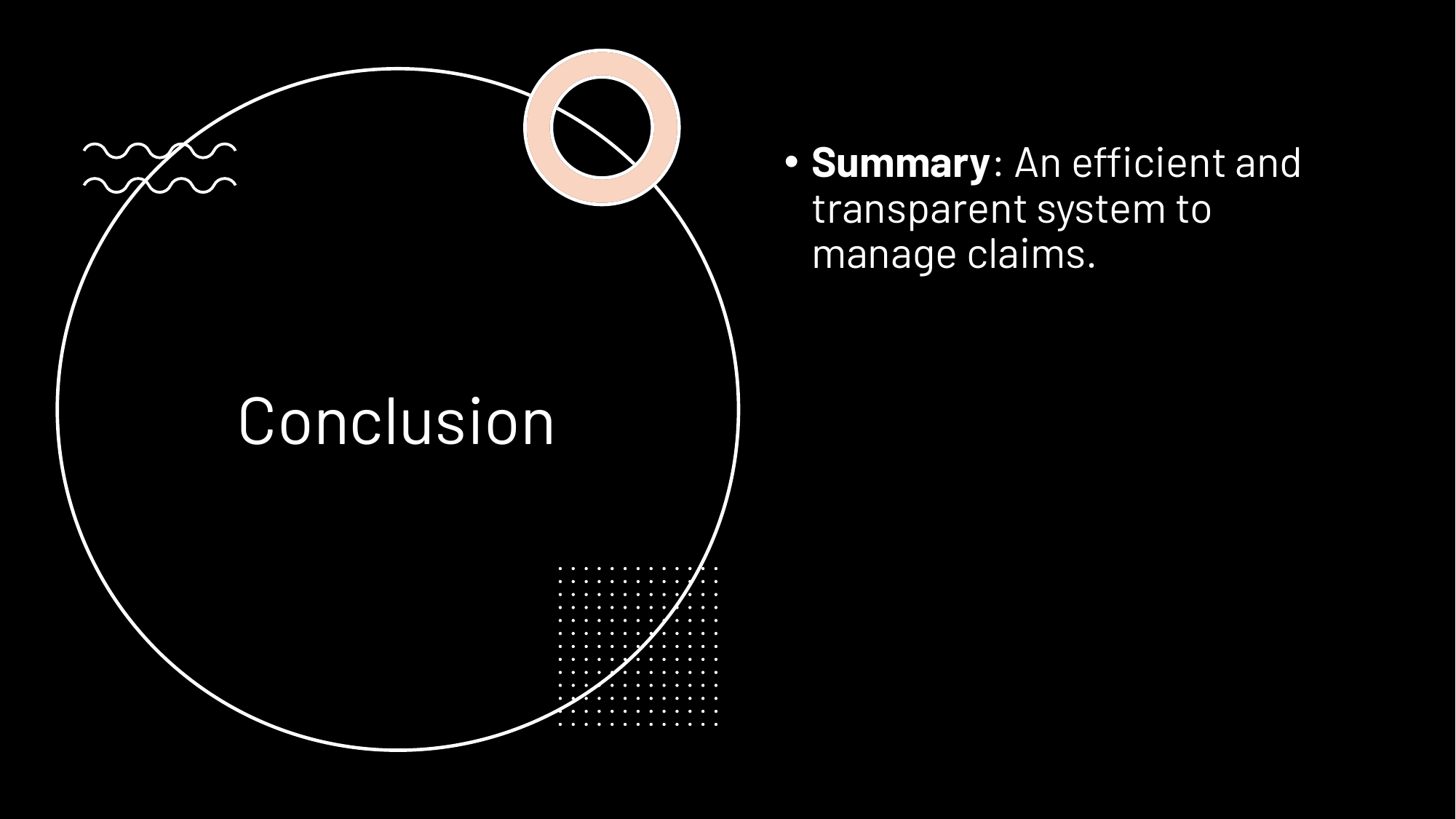

Summary: An efficient and transparent system to manage claims.

# Conclusion